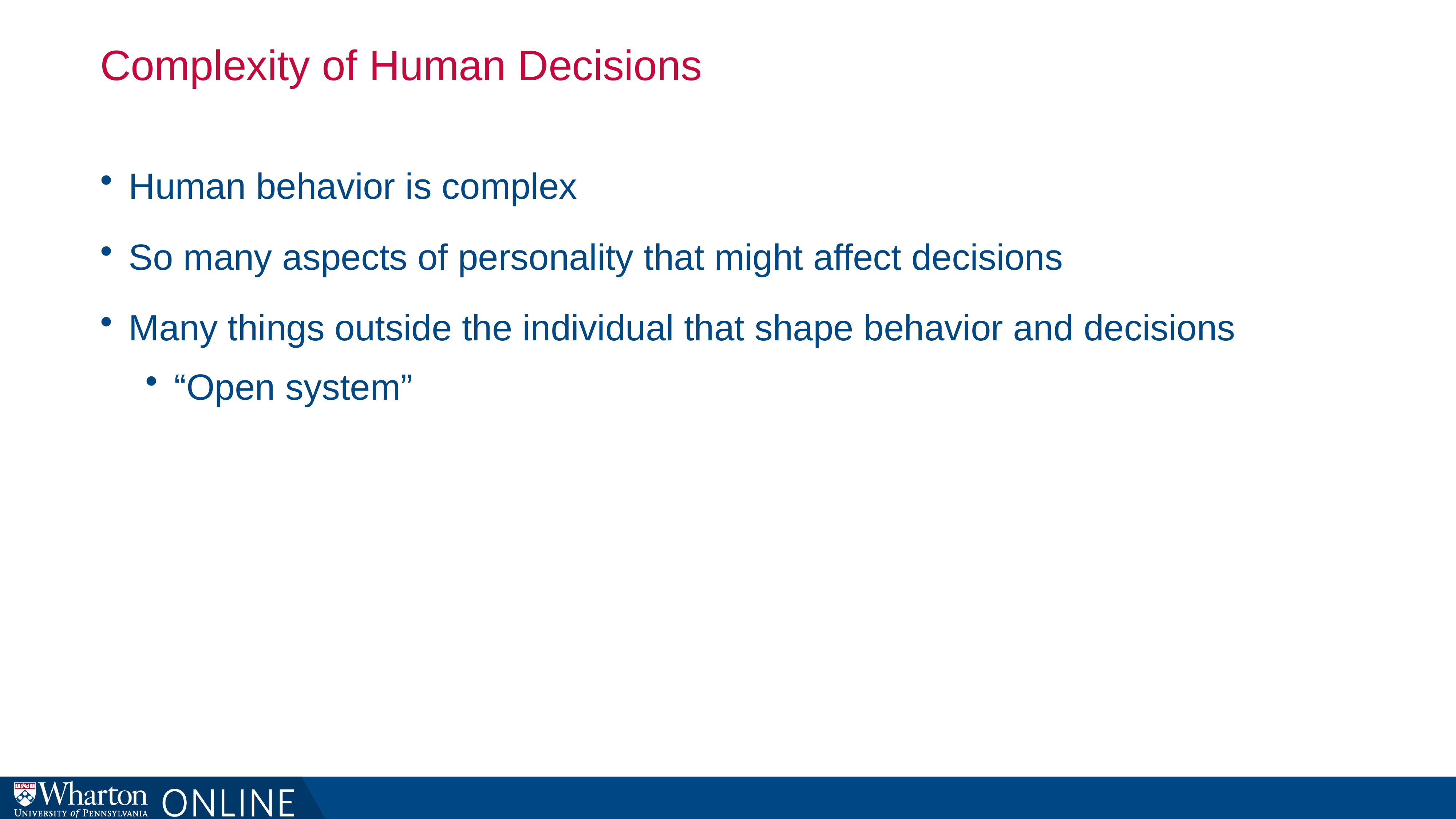

# Complexity of Human Decisions
Human behavior is complex
So many aspects of personality that might affect decisions
Many things outside the individual that shape behavior and decisions
“Open system”